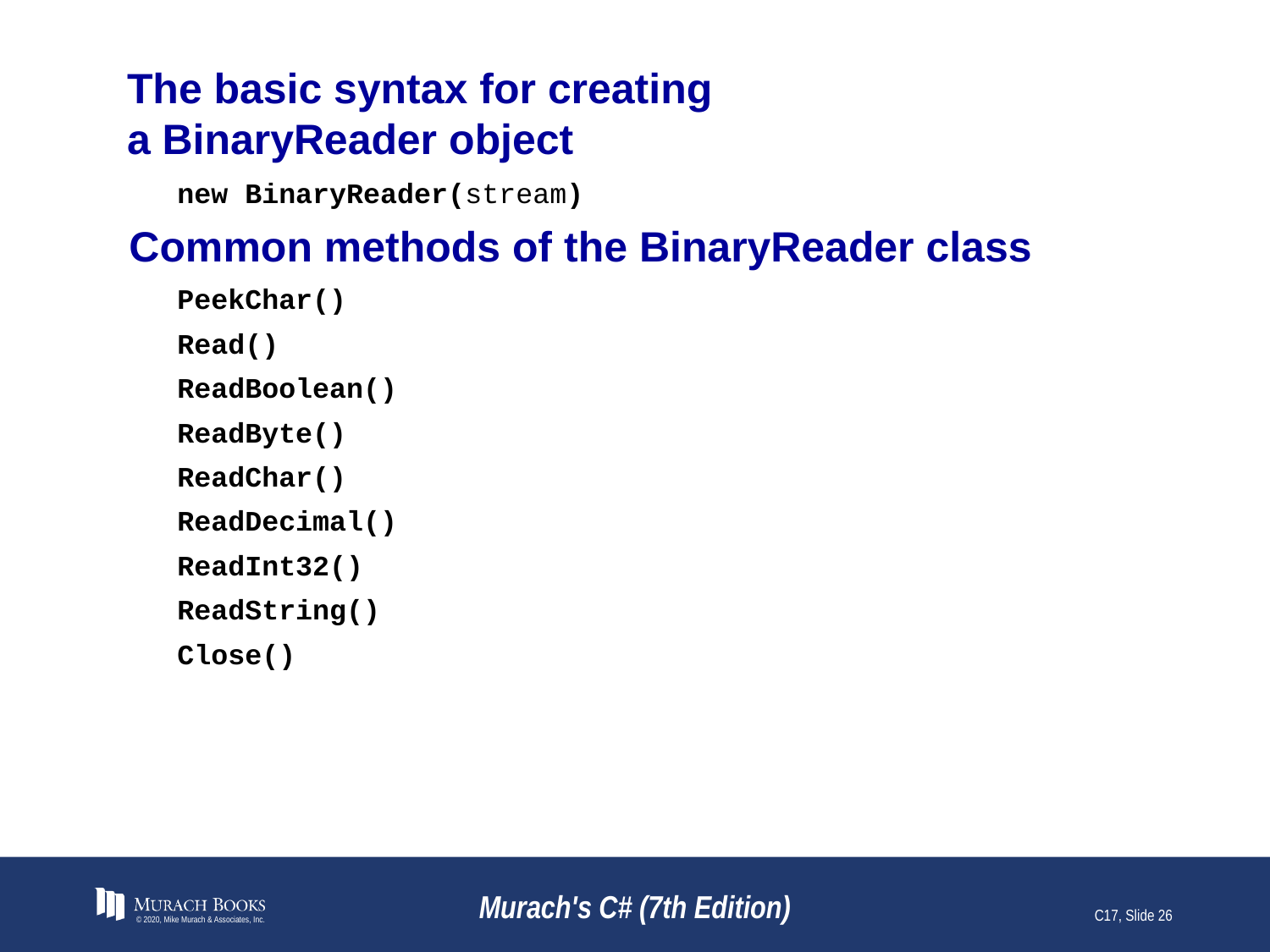

# The basic syntax for creating a BinaryReader object
new BinaryReader(stream)
Common methods of the BinaryReader class
PeekChar()
Read()
ReadBoolean()
ReadByte()
ReadChar()
ReadDecimal()
ReadInt32()
ReadString()
Close()

© 2020, Mike Murach & Associates, Inc.
Murach's C# (7th Edition)

C17, Slide 26